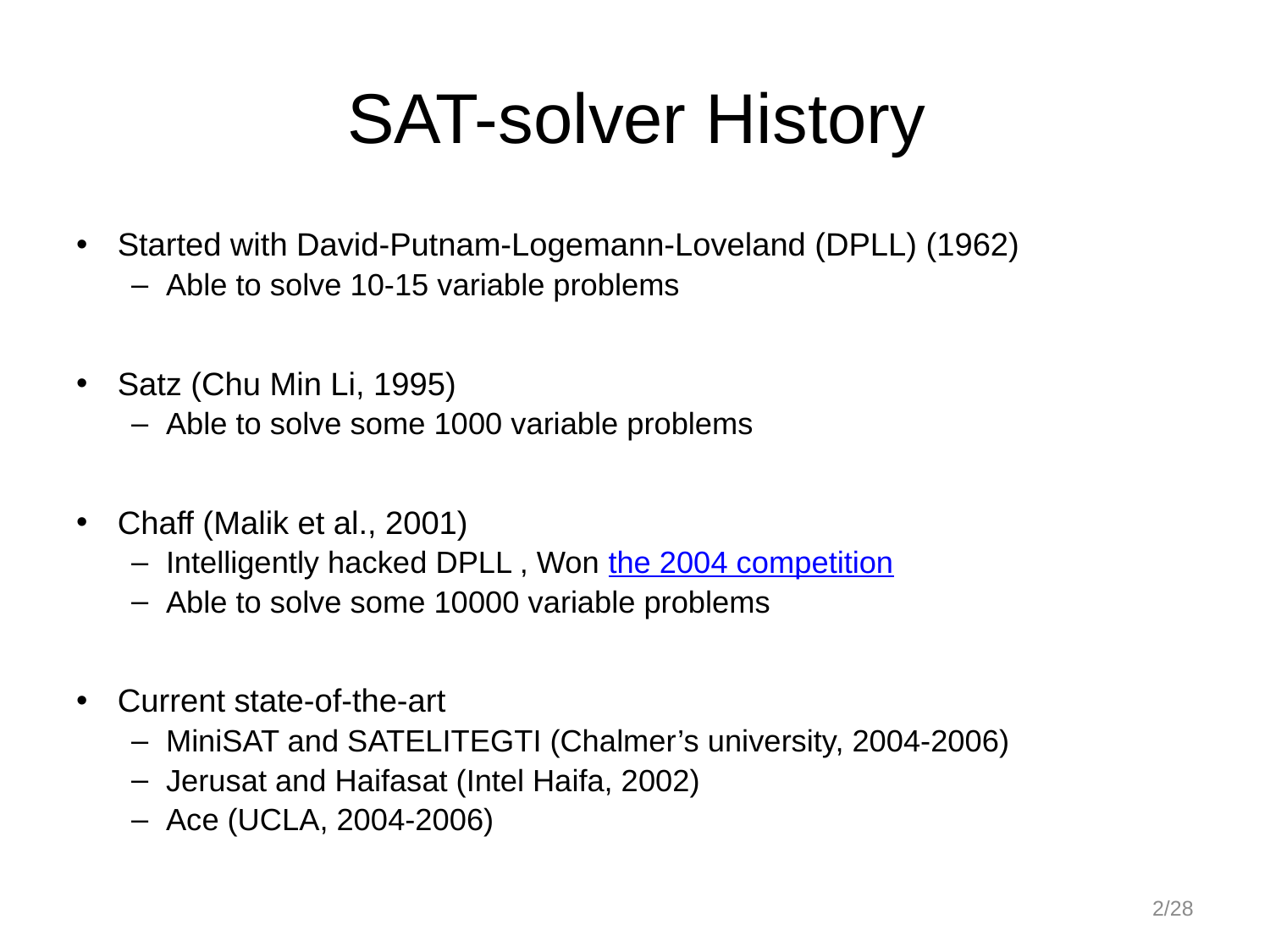

# SAT-solver History
Started with David-Putnam-Logemann-Loveland (DPLL) (1962)
Able to solve 10-15 variable problems

Satz (Chu Min Li, 1995)
Able to solve some 1000 variable problems

Chaff (Malik et al., 2001)
Intelligently hacked DPLL , Won the 2004 competition
Able to solve some 10000 variable problems

Current state-of-the-art
MiniSAT and SATELITEGTI (Chalmer’s university, 2004-2006)
Jerusat and Haifasat (Intel Haifa, 2002)
Ace (UCLA, 2004-2006)

2/28